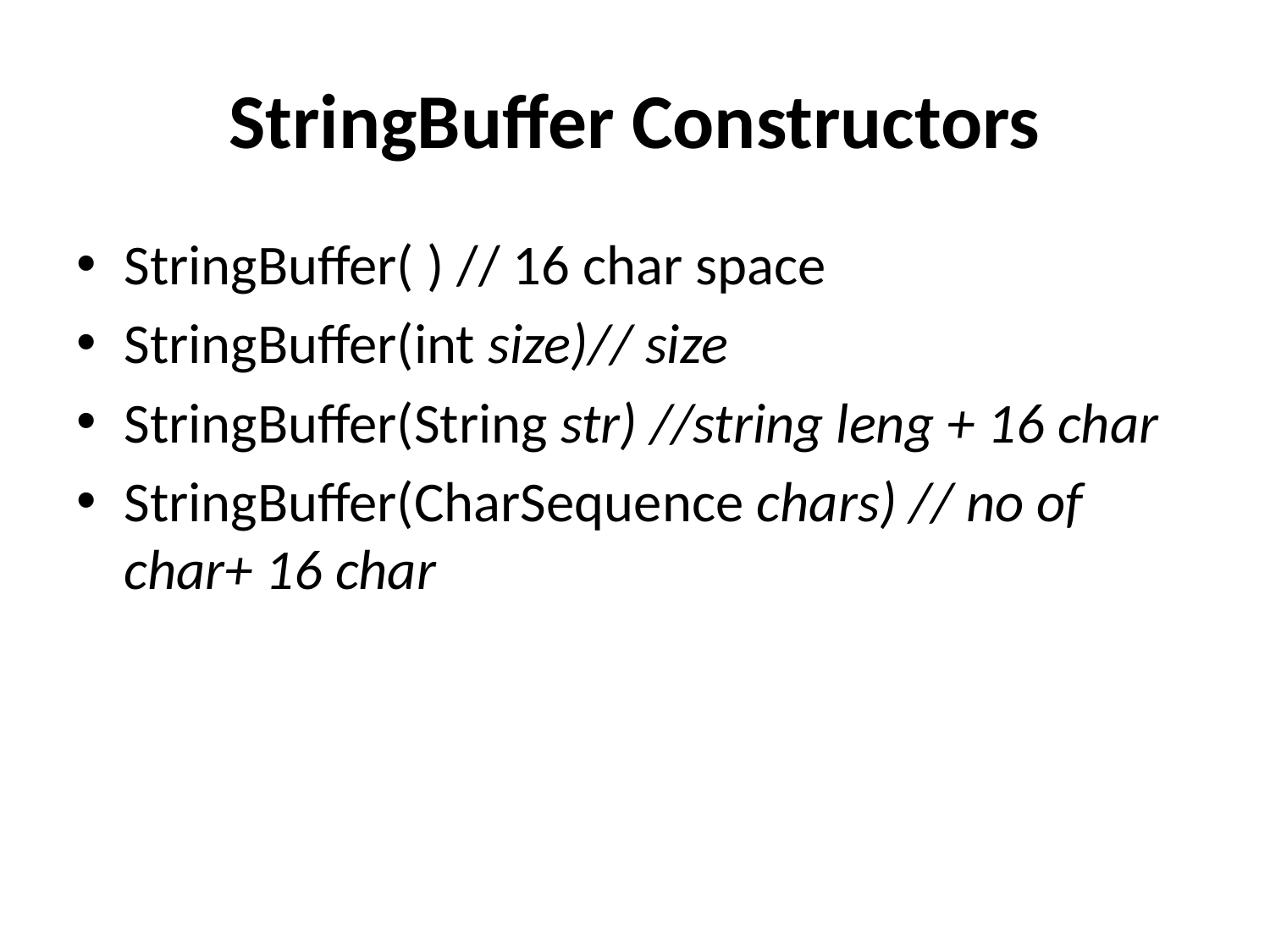

# StringBuffer Constructors
StringBuffer( ) // 16 char space
StringBuffer(int size)// size
StringBuffer(String str) //string leng + 16 char
StringBuffer(CharSequence chars) // no of char+ 16 char